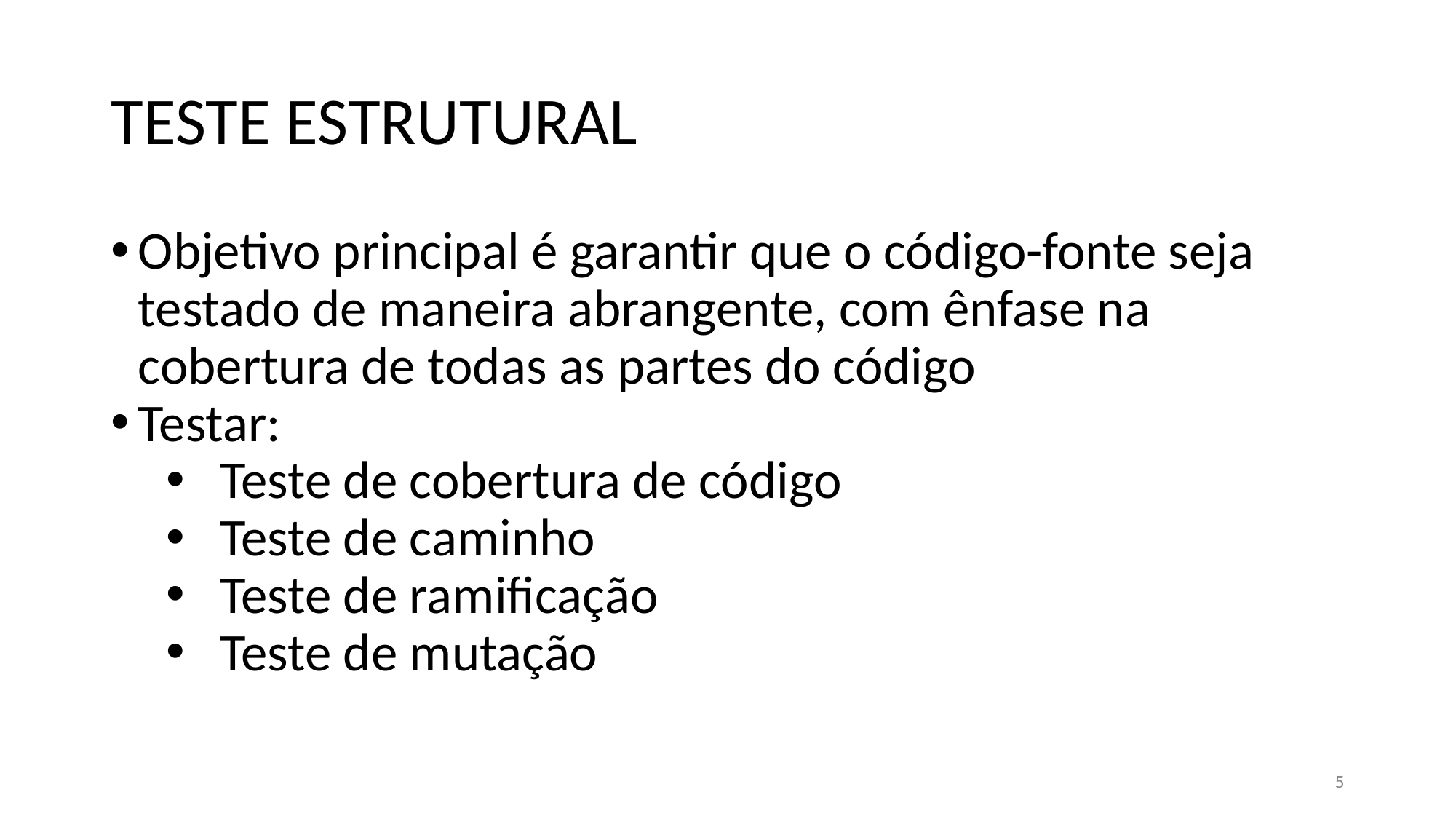

# TESTE ESTRUTURAL
Objetivo principal é garantir que o código-fonte seja testado de maneira abrangente, com ênfase na cobertura de todas as partes do código
Testar:
Teste de cobertura de código
Teste de caminho
Teste de ramificação
Teste de mutação
5